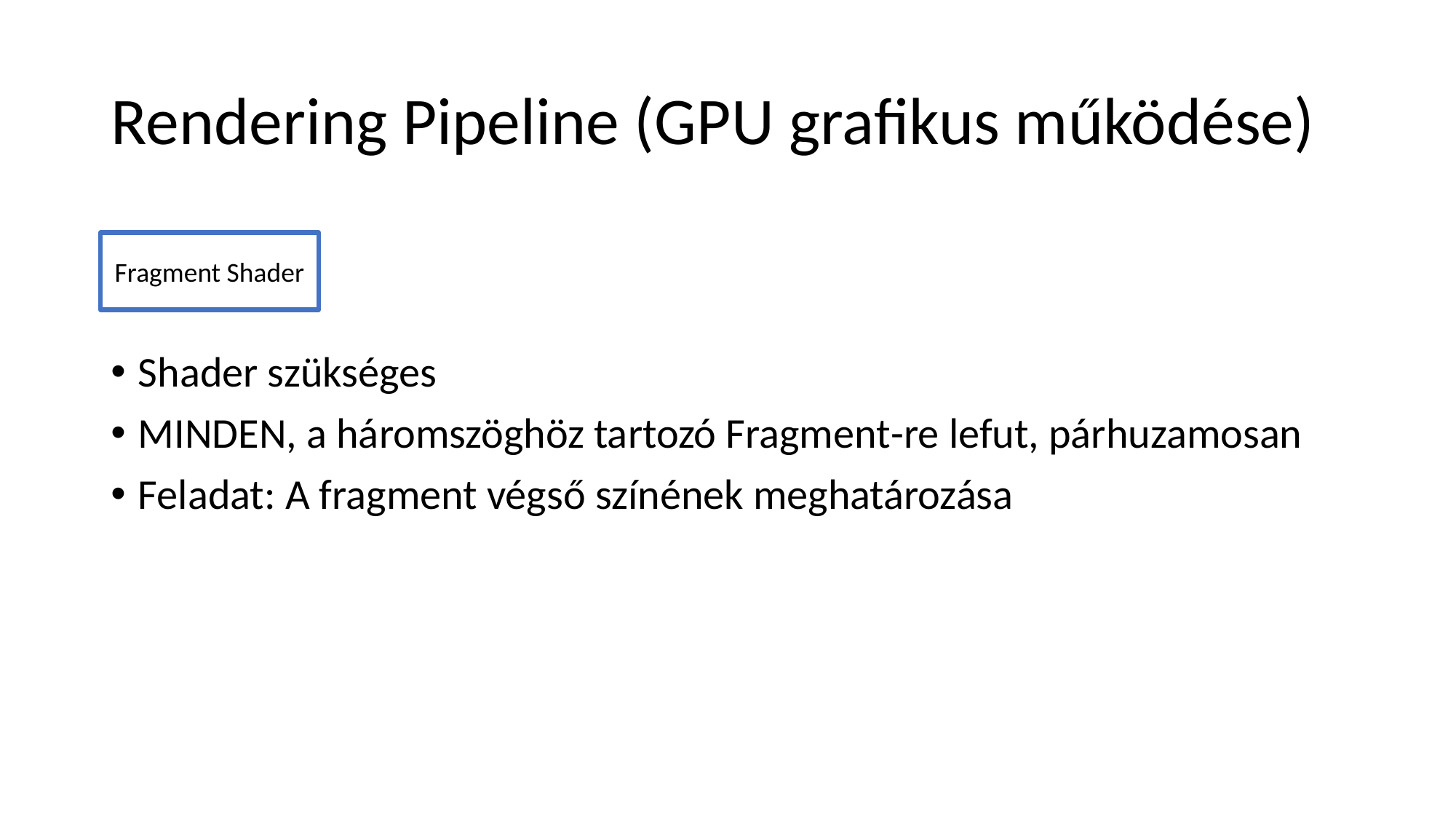

# Rendering Pipeline (GPU grafikus működése)

Shader szükséges
MINDEN, a háromszöghöz tartozó Fragment-re lefut, párhuzamosan
Feladat: A fragment végső színének meghatározása
Fragment Shader